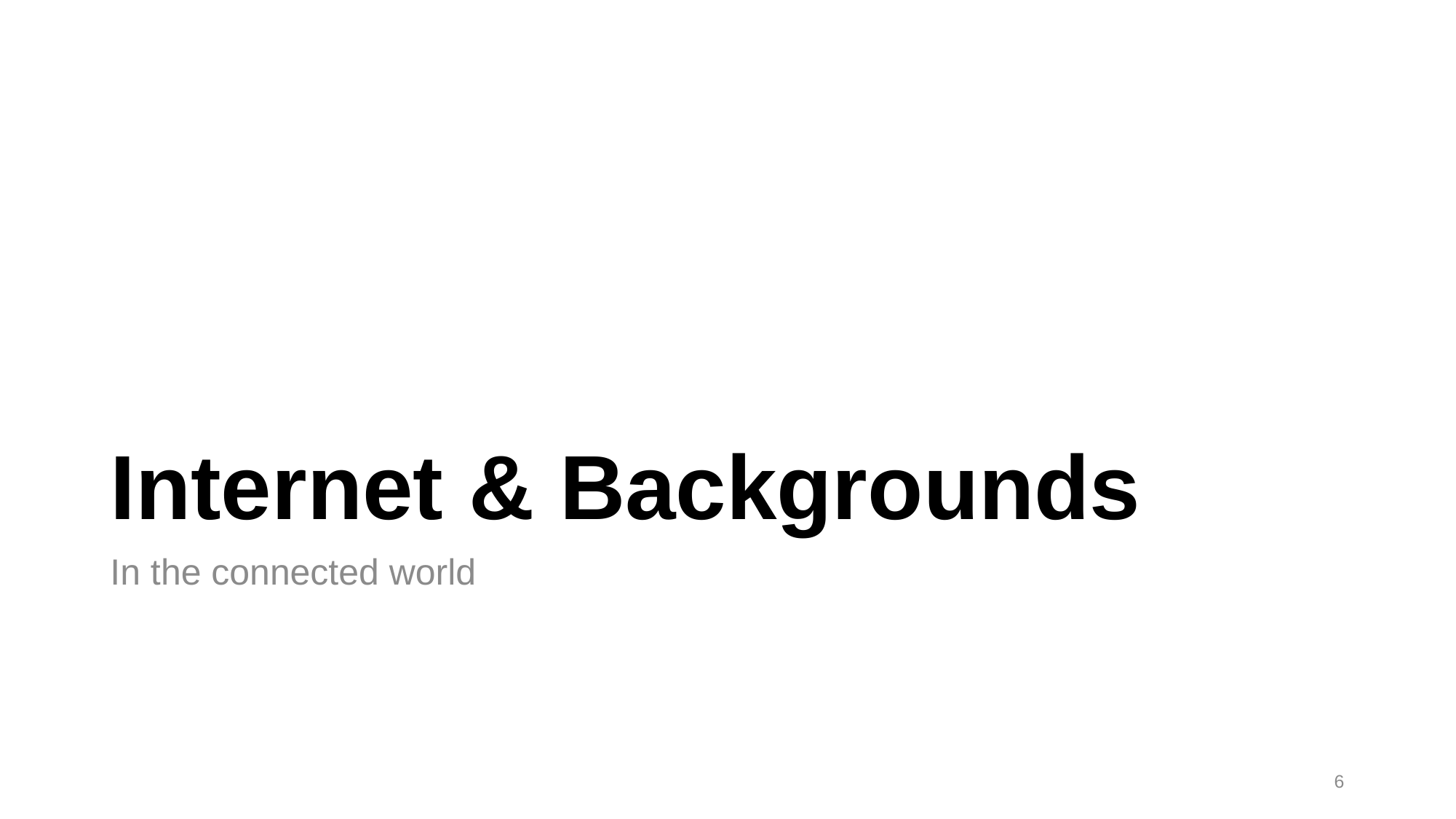

# Internet & Backgrounds
In the connected world
6